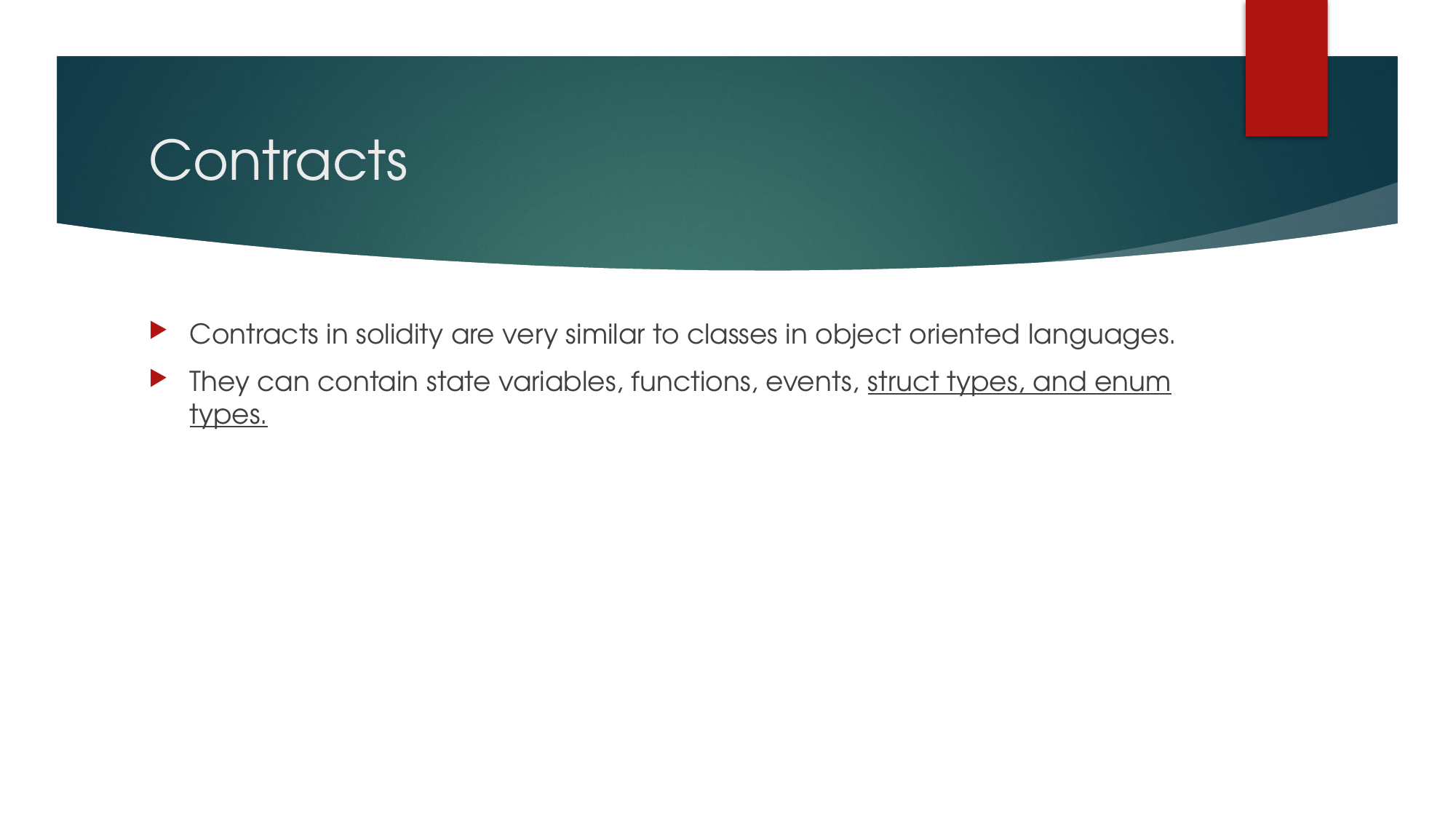

# Contracts
Contracts in solidity are very similar to classes in object oriented languages.
They can contain state variables, functions, events, struct types, and enum types.